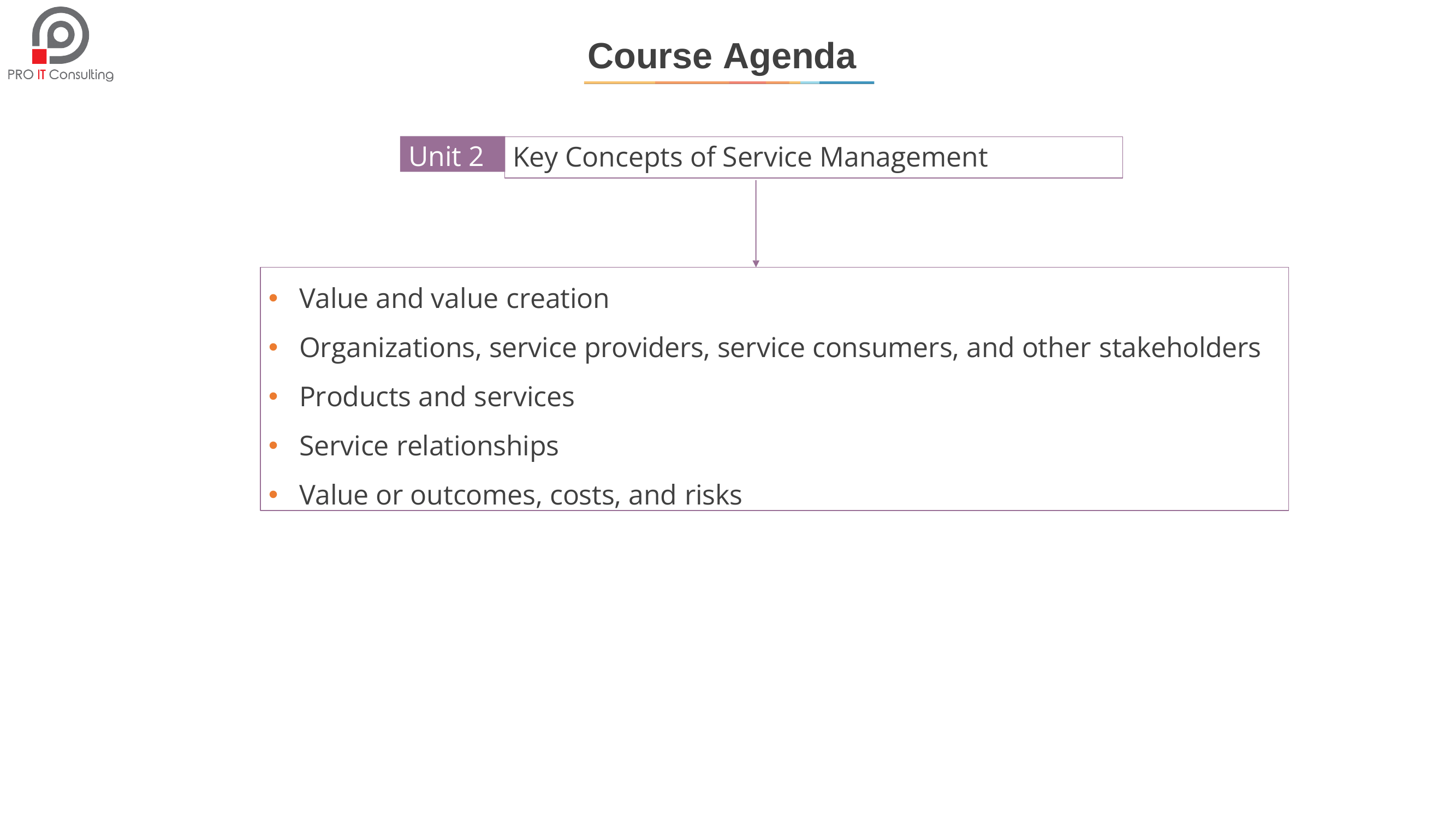

# Course Agenda

Unit 2

Key Concepts of Service Management

Value and value creation
Organizations, service providers, service consumers, and other stakeholders
Products and services
Service relationships
Value or outcomes, costs, and risks